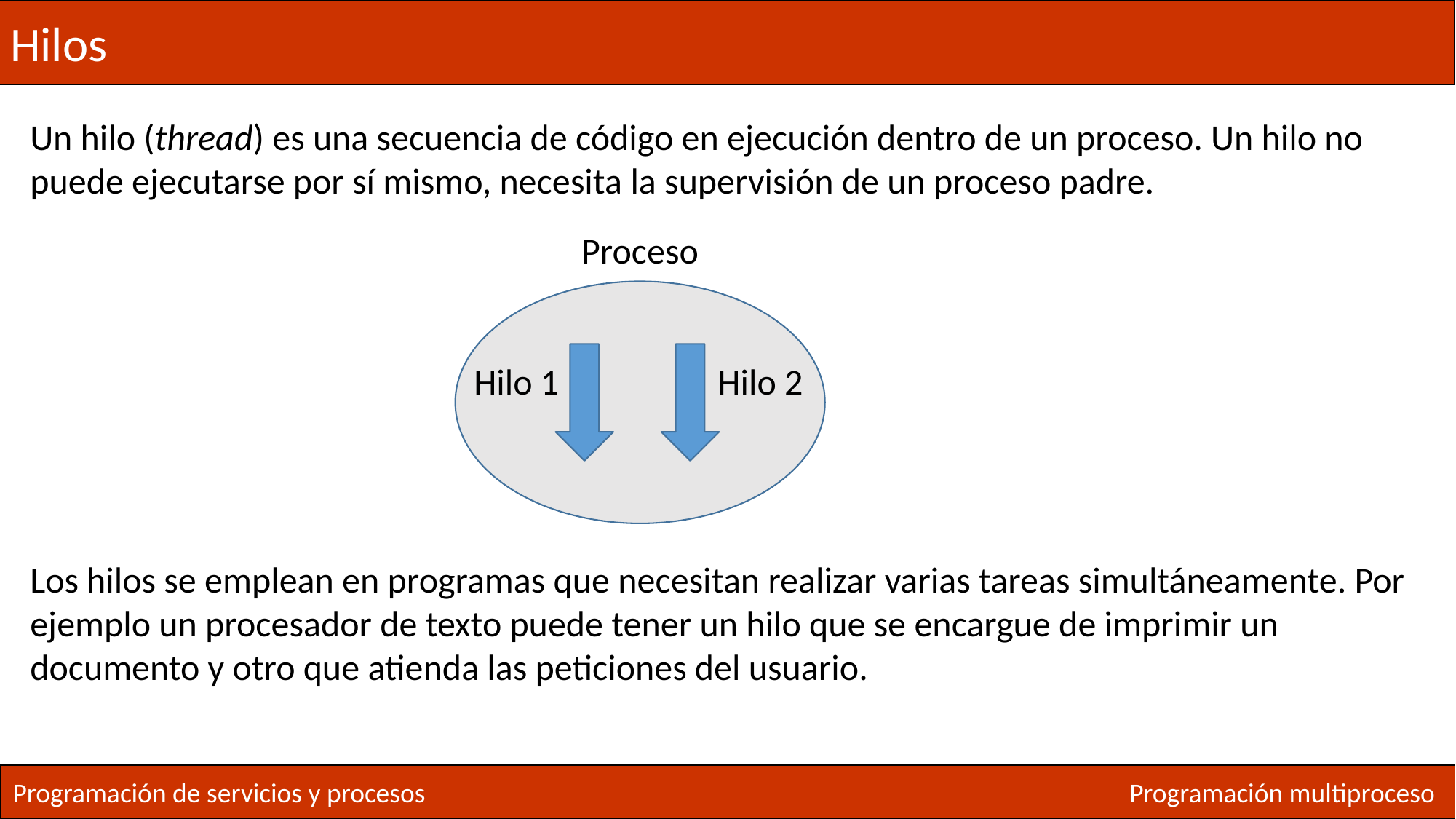

Hilos
Un hilo (thread) es una secuencia de código en ejecución dentro de un proceso. Un hilo no puede ejecutarse por sí mismo, necesita la supervisión de un proceso padre.
Proceso

Hilo 1
Hilo 2
Los hilos se emplean en programas que necesitan realizar varias tareas simultáneamente. Por ejemplo un procesador de texto puede tener un hilo que se encargue de imprimir un documento y otro que atienda las peticiones del usuario.

Programación de servicios y procesos
Programación multiproceso